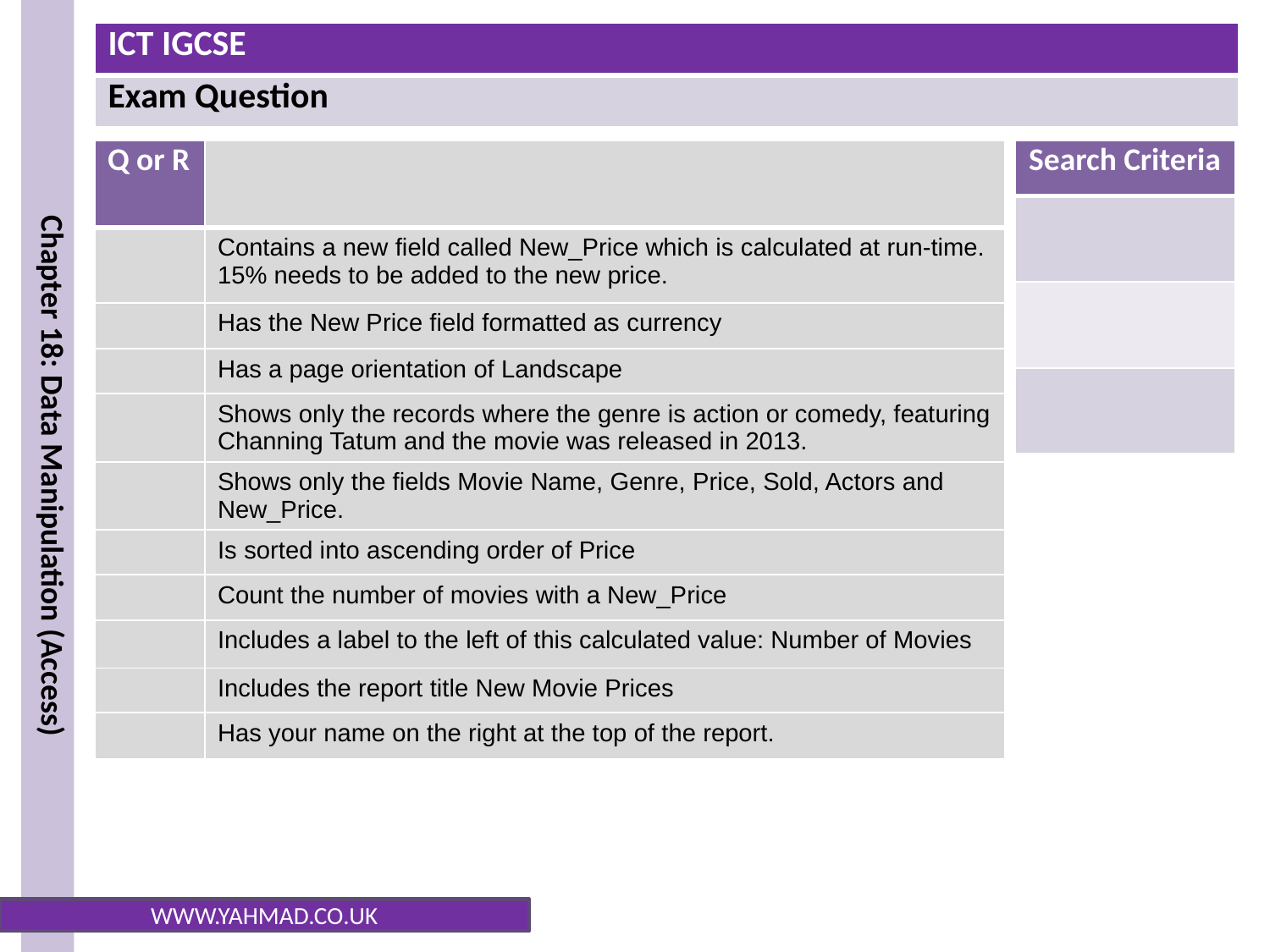

| Q or R |  |
| --- | --- |
|  | Contains a new field called New\_Price which is calculated at run-time. 15% needs to be added to the new price. |
|  | Has the New Price field formatted as currency |
|  | Has a page orientation of Landscape |
|  | Shows only the records where the genre is action or comedy, featuring Channing Tatum and the movie was released in 2013. |
|  | Shows only the fields Movie Name, Genre, Price, Sold, Actors and New\_Price. |
|  | Is sorted into ascending order of Price |
|  | Count the number of movies with a New\_Price |
|  | Includes a label to the left of this calculated value: Number of Movies |
|  | Includes the report title New Movie Prices |
|  | Has your name on the right at the top of the report. |
| Search Criteria |
| --- |
|  |
|  |
|  |